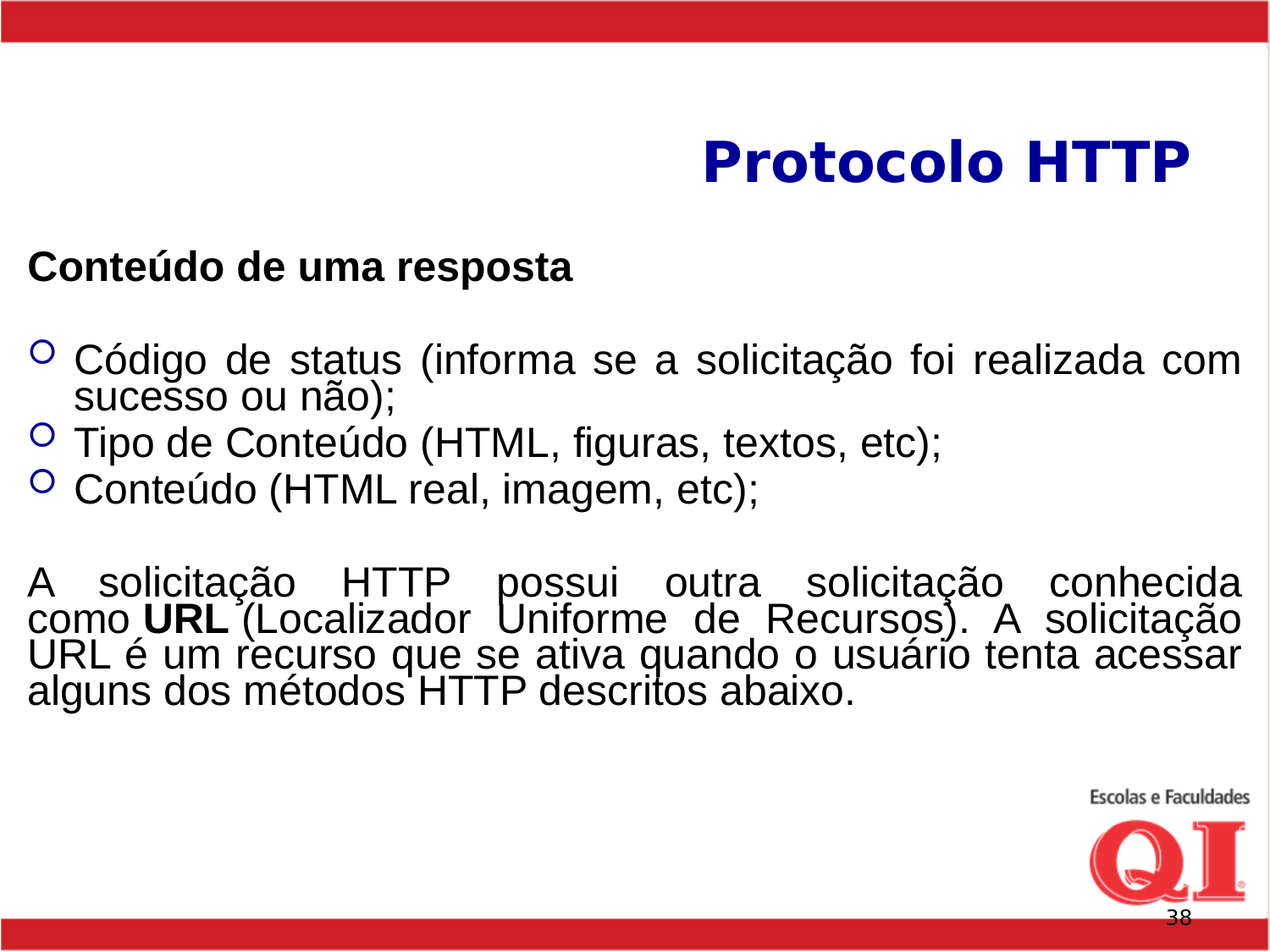

# Protocolo HTTP
Conteúdo de uma resposta

Código de status (informa se a solicitação foi realizada com sucesso ou não);
Tipo de Conteúdo (HTML, figuras, textos, etc);
Conteúdo (HTML real, imagem, etc);

A solicitação HTTP possui outra solicitação conhecida como URL (Localizador Uniforme de Recursos). A solicitação URL é um recurso que se ativa quando o usuário tenta acessar alguns dos métodos HTTP descritos abaixo.
38